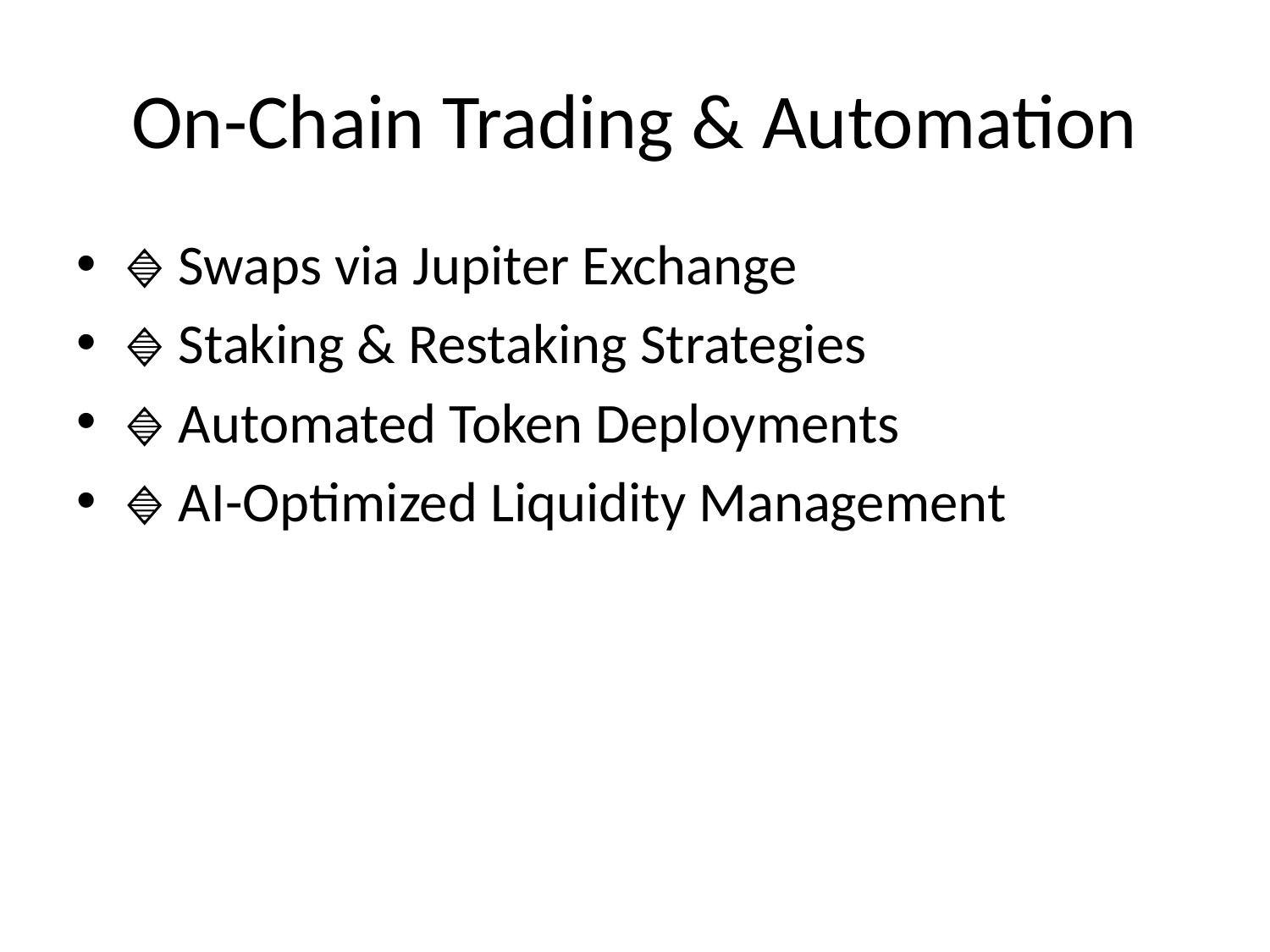

# On-Chain Trading & Automation
🔹 Swaps via Jupiter Exchange
🔹 Staking & Restaking Strategies
🔹 Automated Token Deployments
🔹 AI-Optimized Liquidity Management